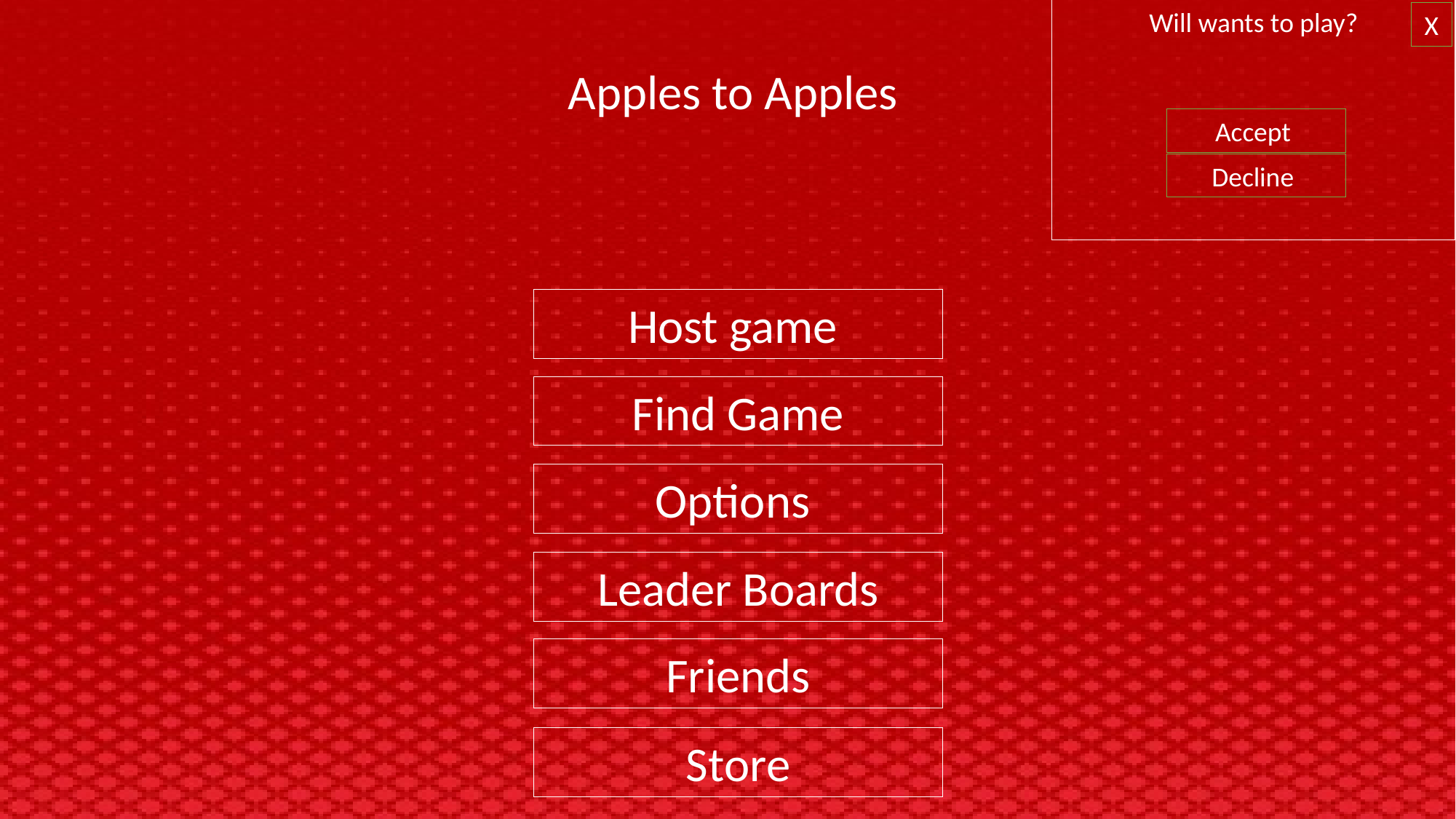

Will wants to play?

X
Apples to Apples
Accept

Decline
Host game
Find Game
Options
Leader Boards
Friends
Store